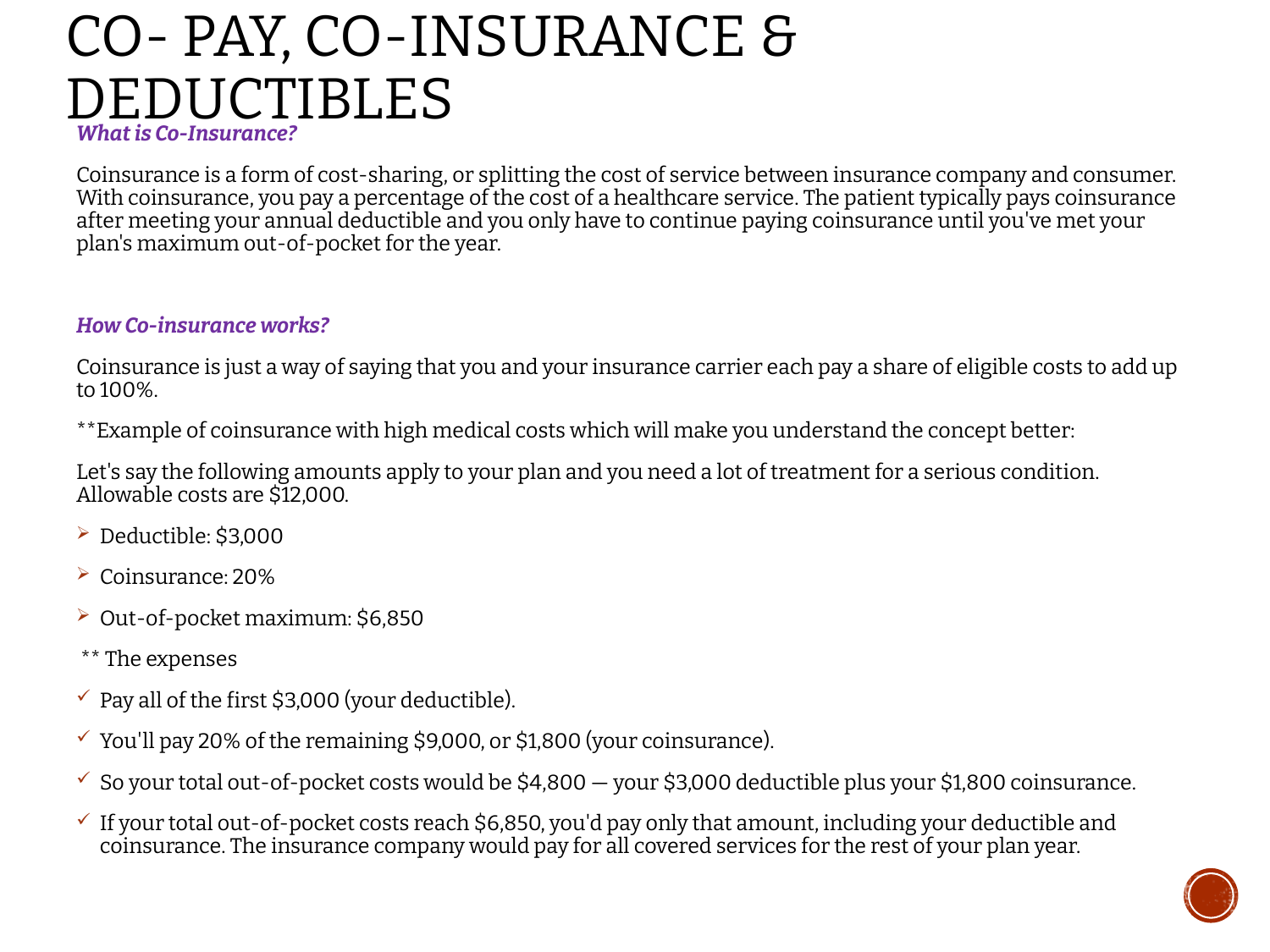

# Co- Pay, Co-insurance & Deductibles
What is Co-Insurance?
Coinsurance is a form of cost-sharing, or splitting the cost of service between insurance company and consumer. With coinsurance, you pay a percentage of the cost of a healthcare service. The patient typically pays coinsurance after meeting your annual deductible and you only have to continue paying coinsurance until you've met your plan's maximum out-of-pocket for the year.

How Co-insurance works?
Coinsurance is just a way of saying that you and your insurance carrier each pay a share of eligible costs to add up to 100%.
**Example of coinsurance with high medical costs which will make you understand the concept better:
Let's say the following amounts apply to your plan and you need a lot of treatment for a serious condition. Allowable costs are $12,000.
Deductible: $3,000
Coinsurance: 20%
Out-of-pocket maximum: $6,850
 ** The expenses
Pay all of the first $3,000 (your deductible).
You'll pay 20% of the remaining $9,000, or $1,800 (your coinsurance).
So your total out-of-pocket costs would be $4,800 — your $3,000 deductible plus your $1,800 coinsurance.
If your total out-of-pocket costs reach $6,850, you'd pay only that amount, including your deductible and coinsurance. The insurance company would pay for all covered services for the rest of your plan year.